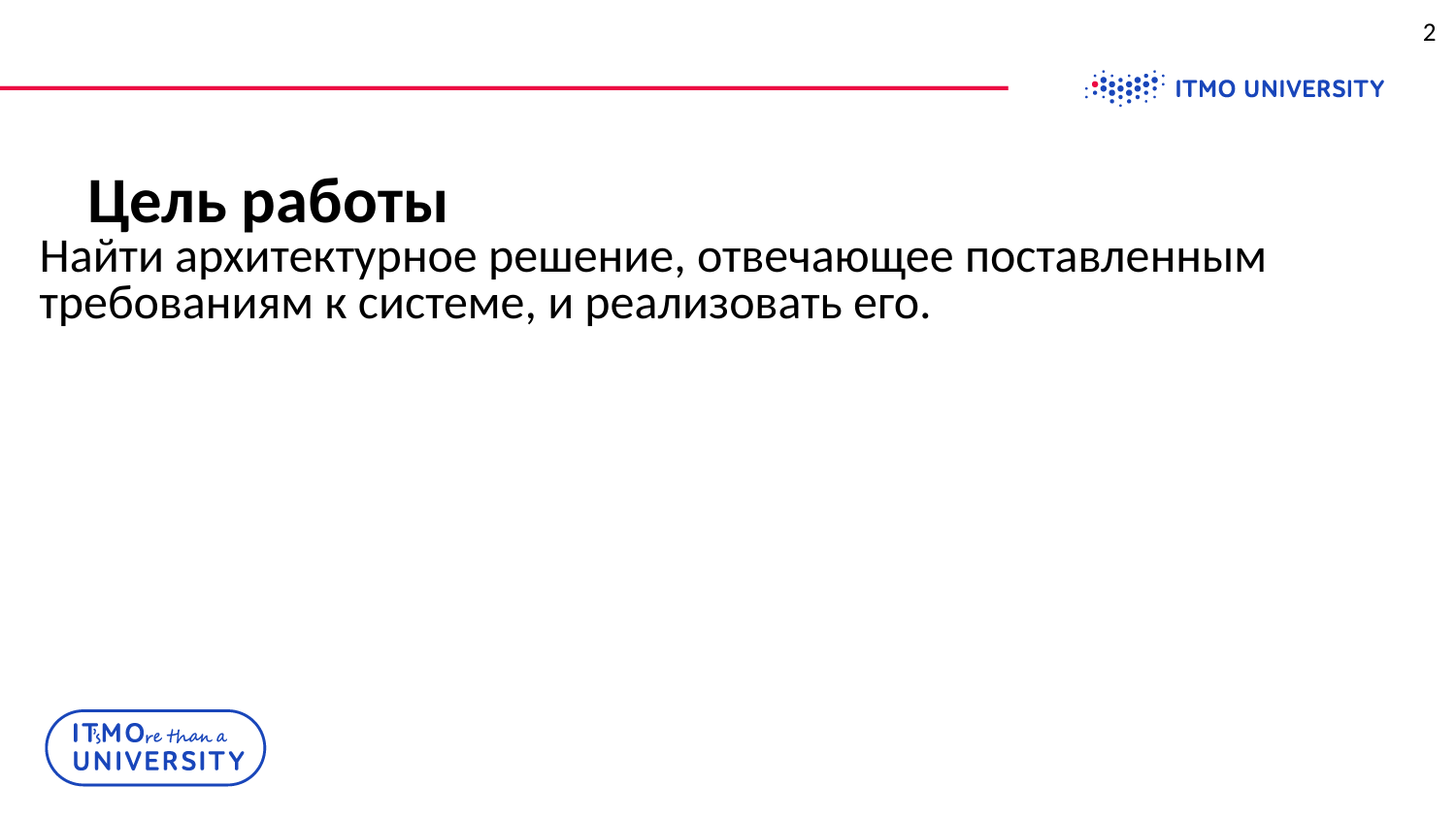

2
# Цель работы
Найти архитектурное решение, отвечающее поставленным требованиям к системе, и реализовать его.